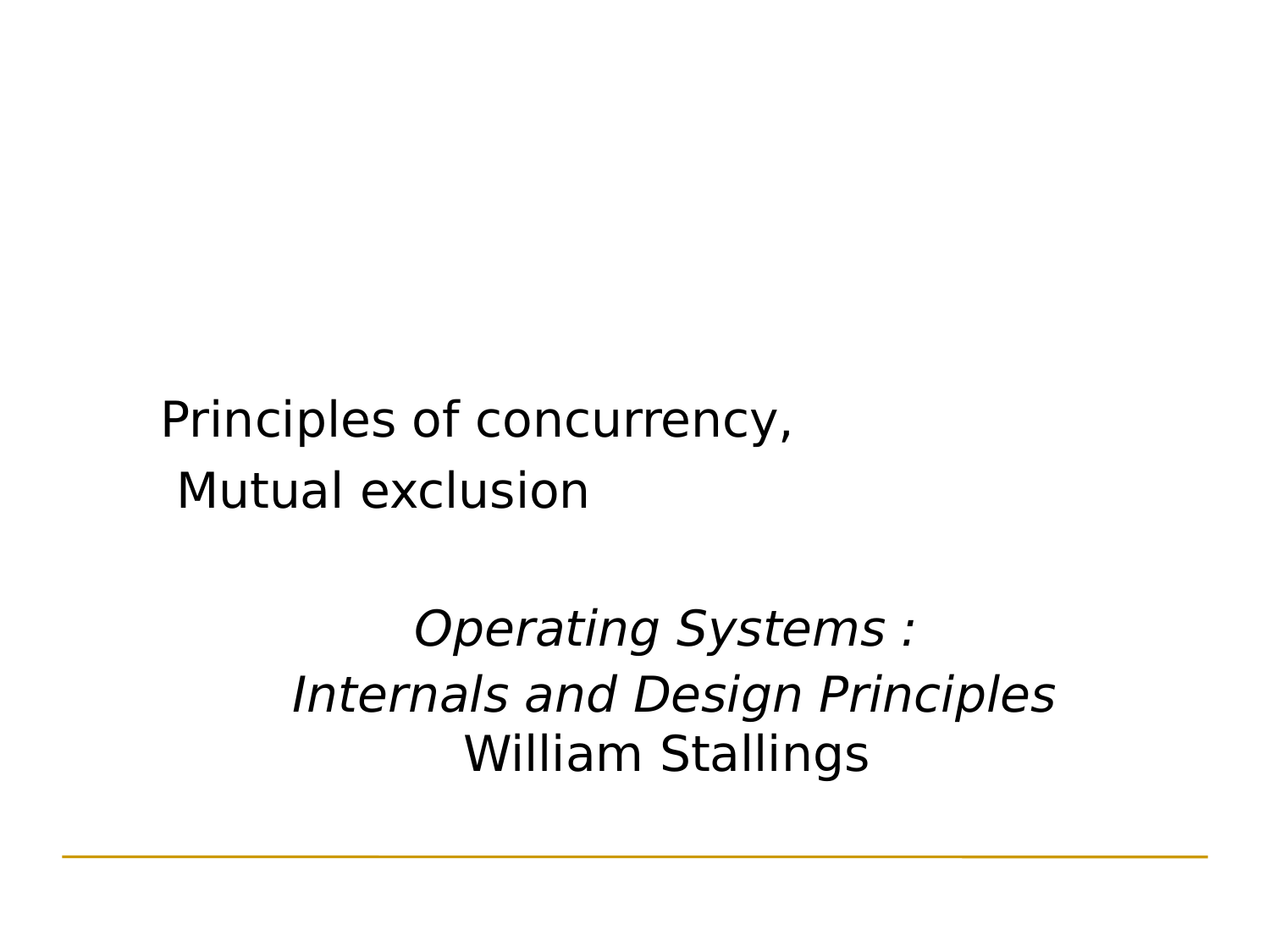

Principles of concurrency,
 Mutual exclusion

Operating Systems :
 Internals and Design Principles
William Stallings